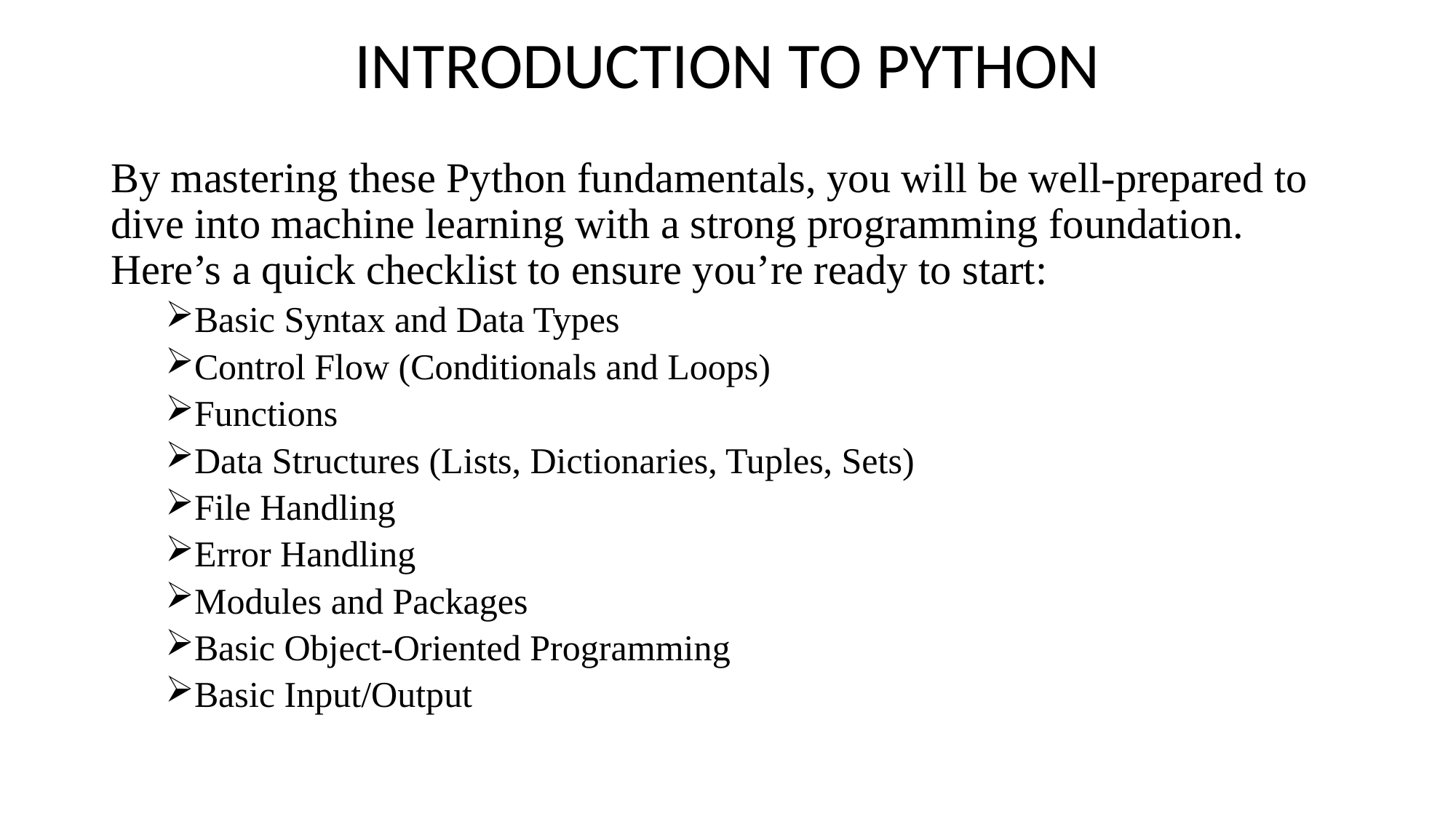

# INTRODUCTION TO PYTHON
By mastering these Python fundamentals, you will be well-prepared to dive into machine learning with a strong programming foundation. Here’s a quick checklist to ensure you’re ready to start:
Basic Syntax and Data Types
Control Flow (Conditionals and Loops)
Functions
Data Structures (Lists, Dictionaries, Tuples, Sets)
File Handling
Error Handling
Modules and Packages
Basic Object-Oriented Programming
Basic Input/Output